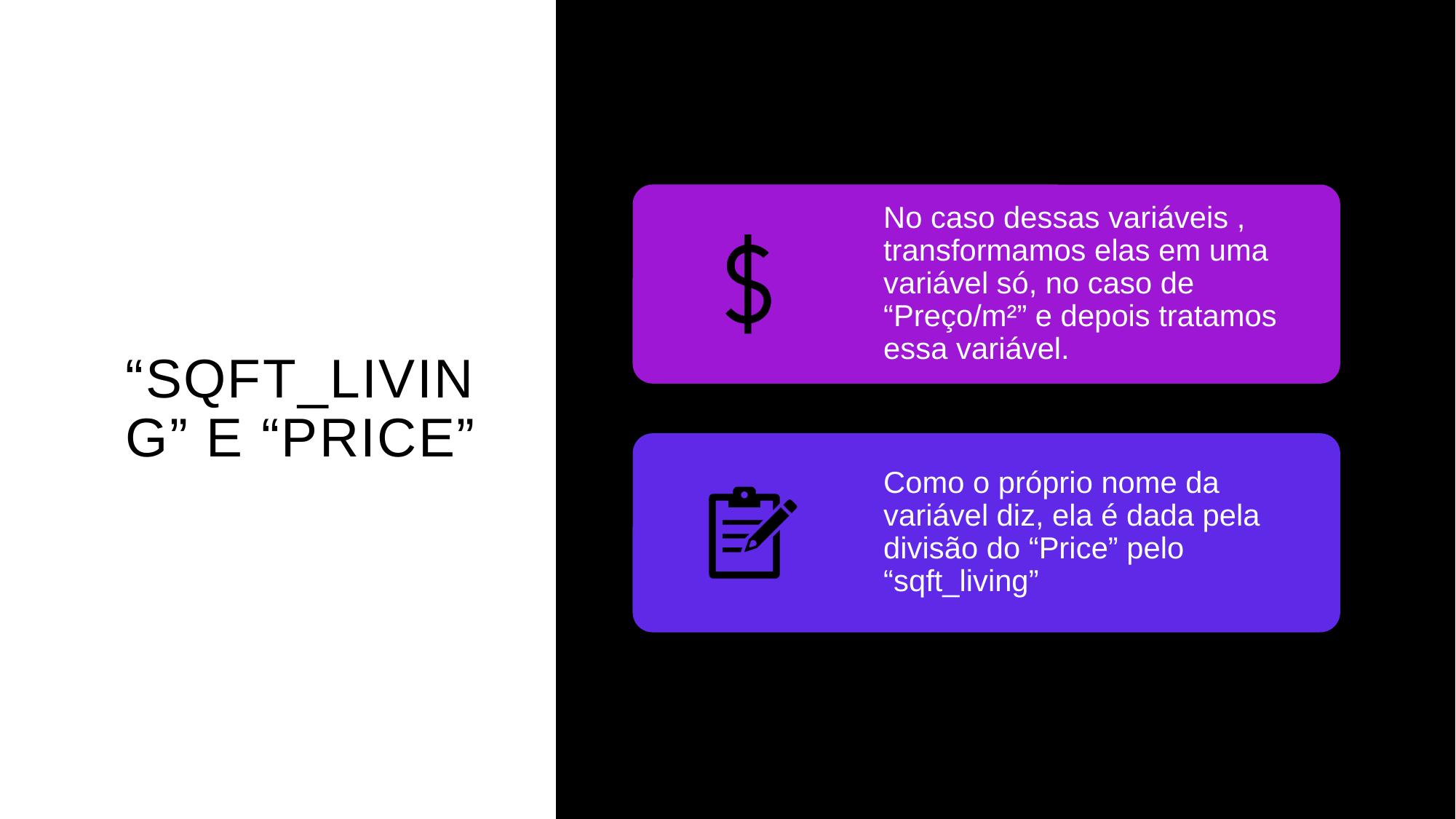

No caso dessas variáveis , transformamos elas em uma variável só, no caso de “Preço/m²” e depois tratamos essa variável.
Como o próprio nome da variável diz, ela é dada pela divisão do “Price” pelo “sqft_living”
# “Sqft_living” e “price”